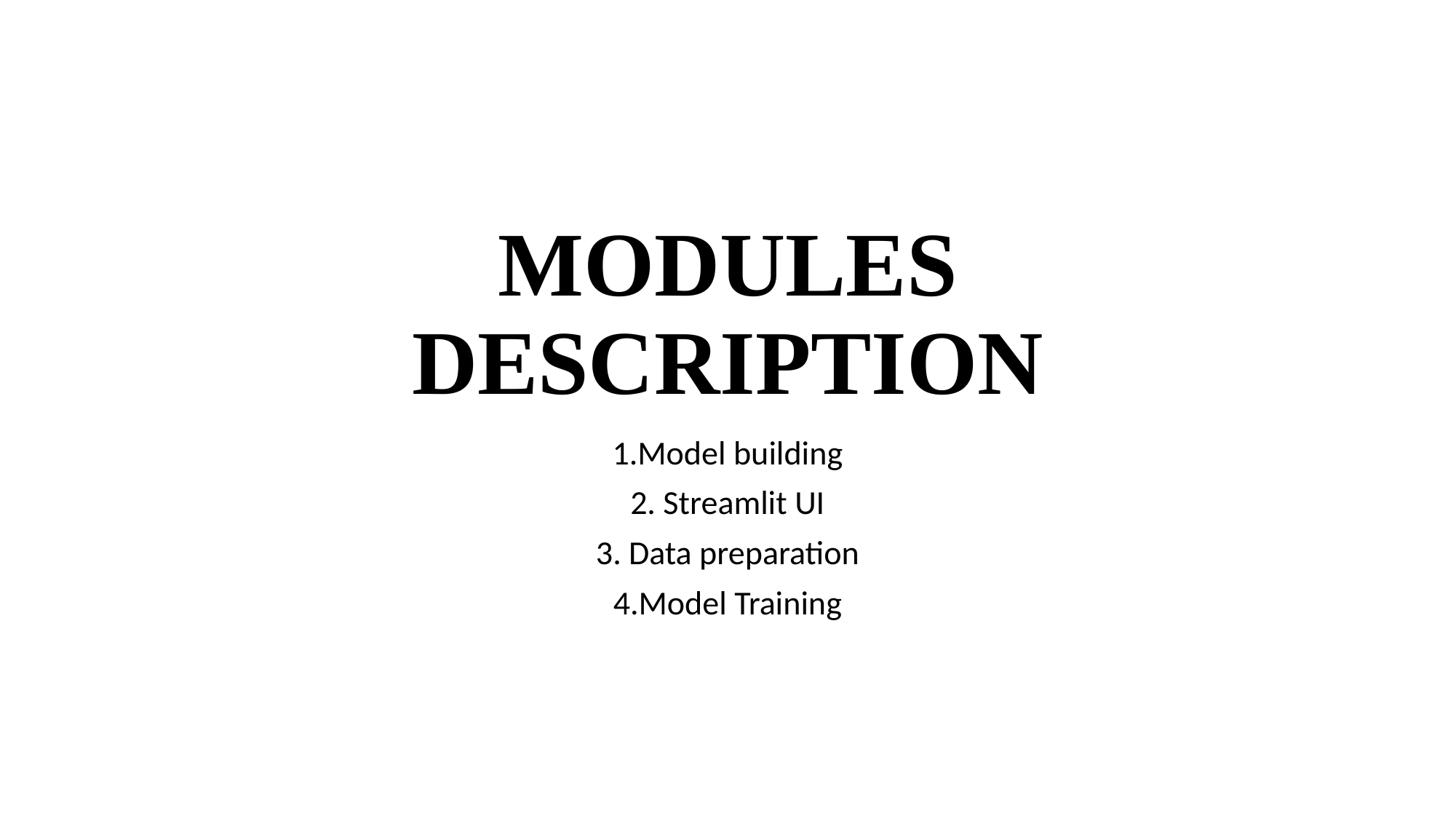

# MODULES DESCRIPTION
1.Model building
2. Streamlit UI
3. Data preparation
4.Model Training